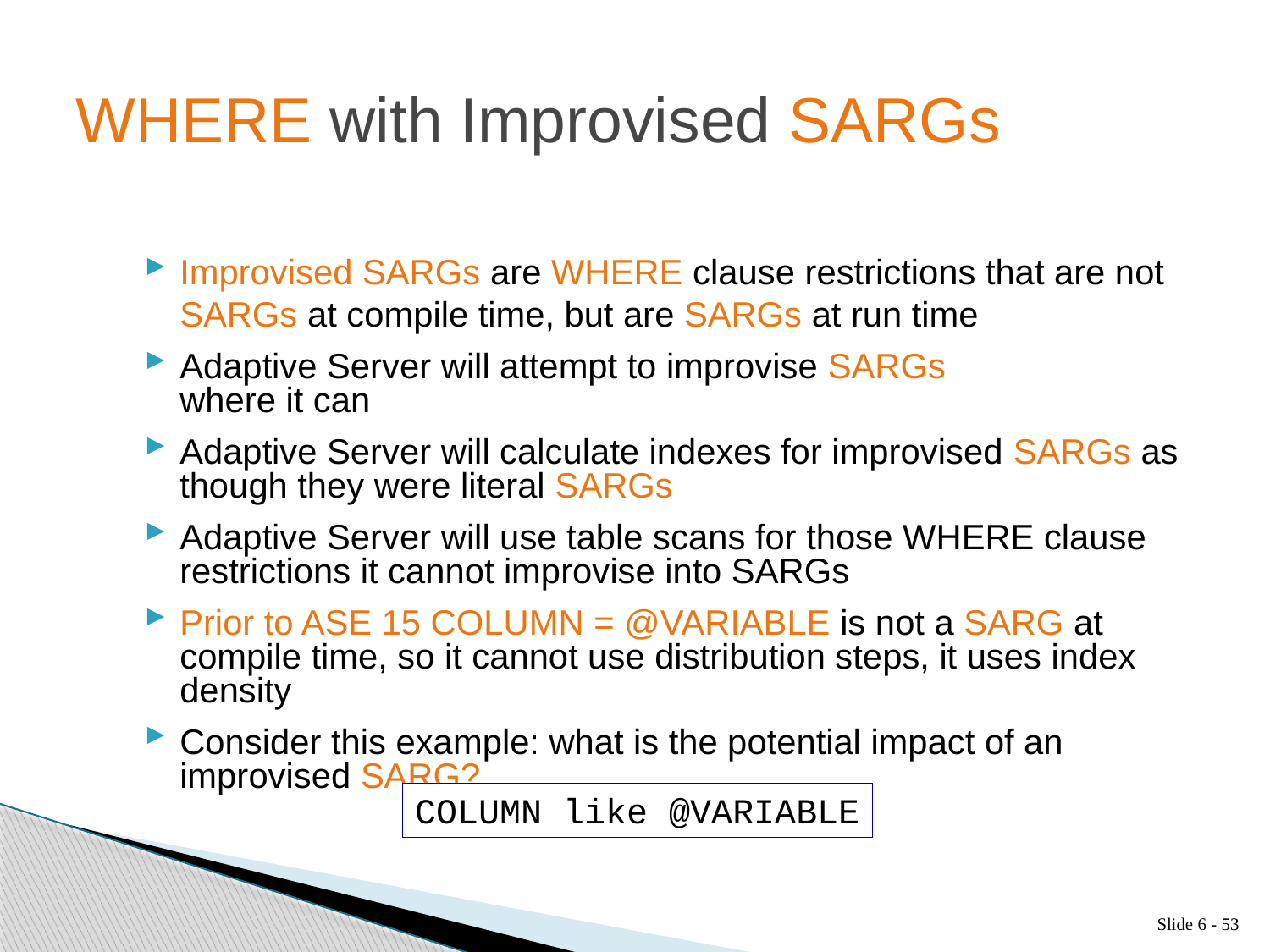

# WHERE with Improvised SARGs
Improvised SARGs are WHERE clause restrictions that are not SARGs at compile time, but are SARGs at run time
Adaptive Server will attempt to improvise SARGs
where it can
Adaptive Server will calculate indexes for improvised SARGs as though they were literal SARGs
Adaptive Server will use table scans for those WHERE clause restrictions it cannot improvise into SARGs
Prior to ASE 15 COLUMN = @VARIABLE is not a SARG at compile time, so it cannot use distribution steps, it uses index density
Consider this example: what is the potential impact of an improvised SARG?
COLUMN like @VARIABLE
Slide 6 - 53